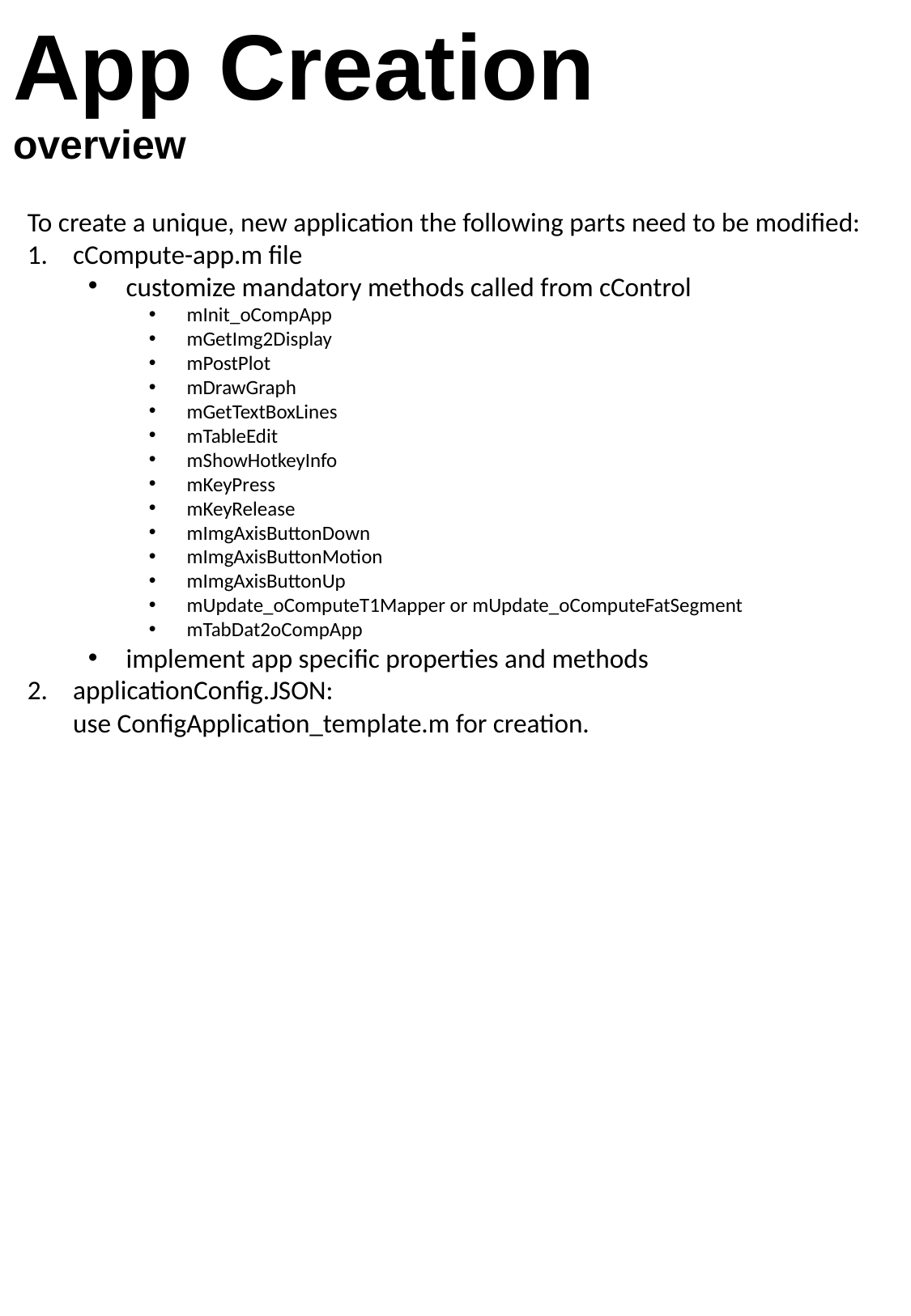

# App Creation overview
To create a unique, new application the following parts need to be modified:
cCompute-app.m file
customize mandatory methods called from cControl
mInit_oCompApp
mGetImg2Display
mPostPlot
mDrawGraph
mGetTextBoxLines
mTableEdit
mShowHotkeyInfo
mKeyPress
mKeyRelease
mImgAxisButtonDown
mImgAxisButtonMotion
mImgAxisButtonUp
mUpdate_oComputeT1Mapper or mUpdate_oComputeFatSegment
mTabDat2oCompApp
implement app specific properties and methods
applicationConfig.JSON:
use ConfigApplication_template.m for creation.